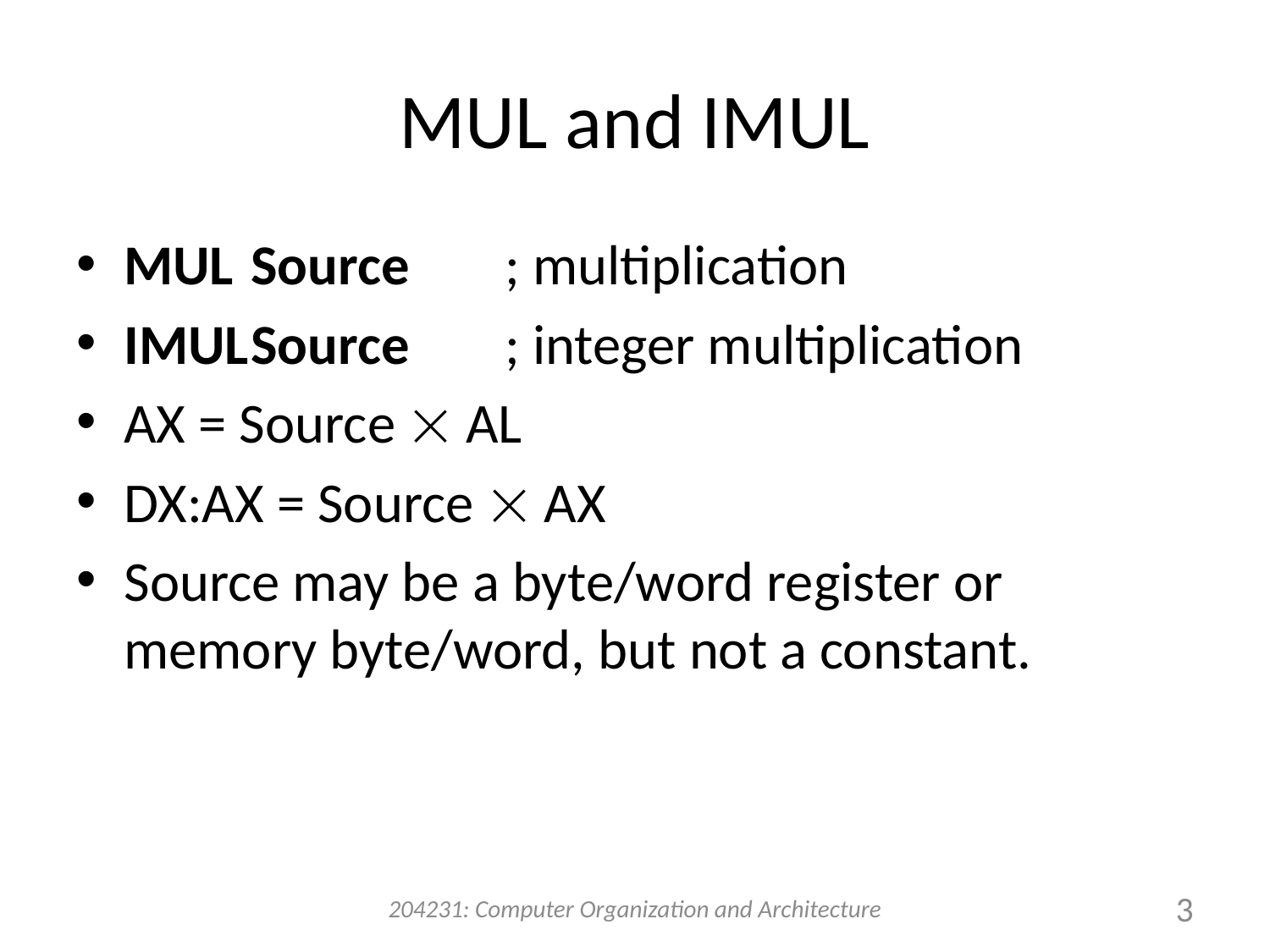

# MUL and IMUL
MUL	Source	; multiplication
IMUL	Source	; integer multiplication
AX = Source × AL
DX:AX = Source × AX
Source may be a byte/word register or memory byte/word, but not a constant.
204231: Computer Organization and Architecture
3